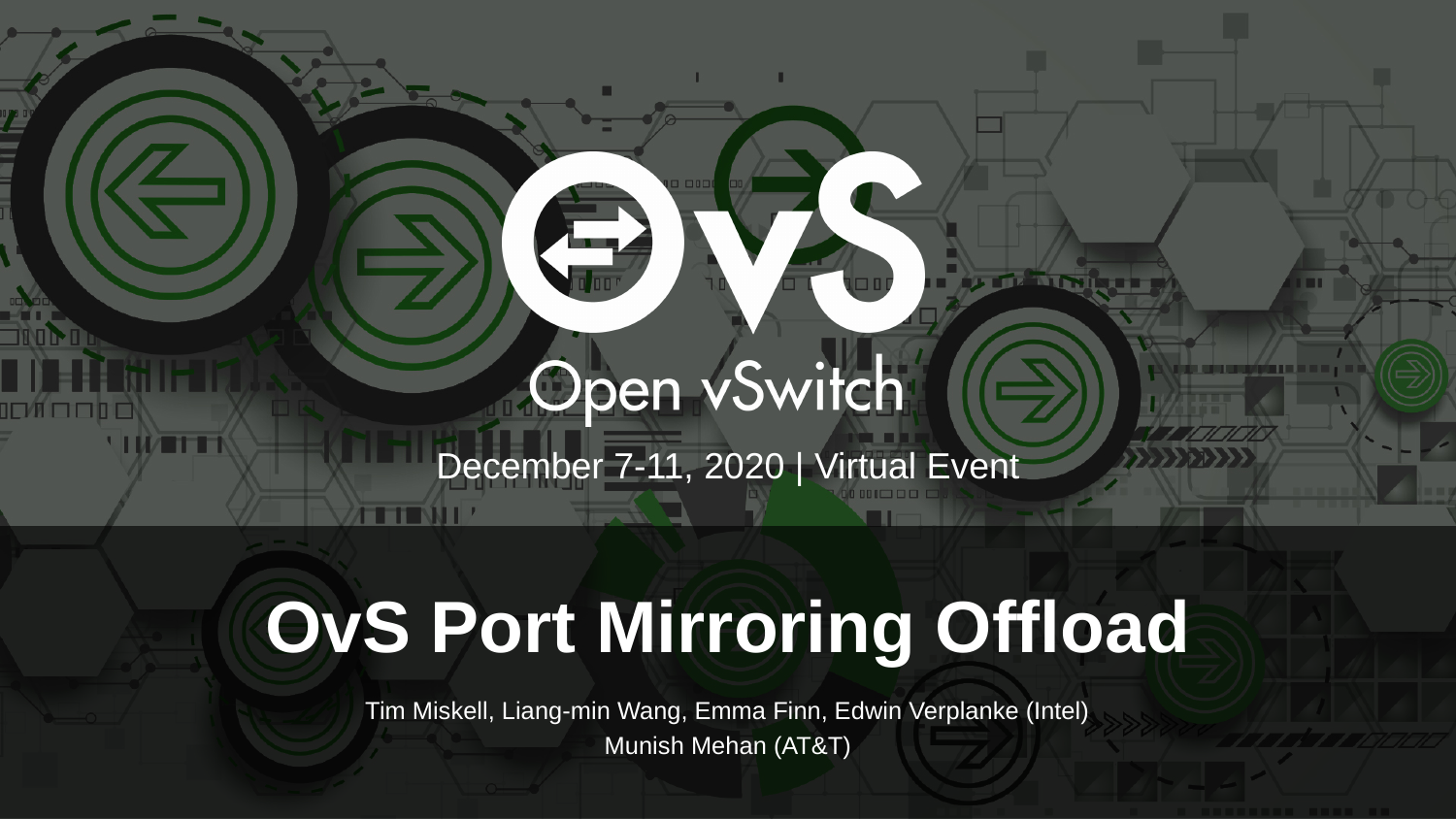

December 7-11, 2020 | Virtual Event
# OvS Port Mirroring Offload
Tim Miskell, Liang-min Wang, Emma Finn, Edwin Verplanke (Intel)
Munish Mehan (AT&T)